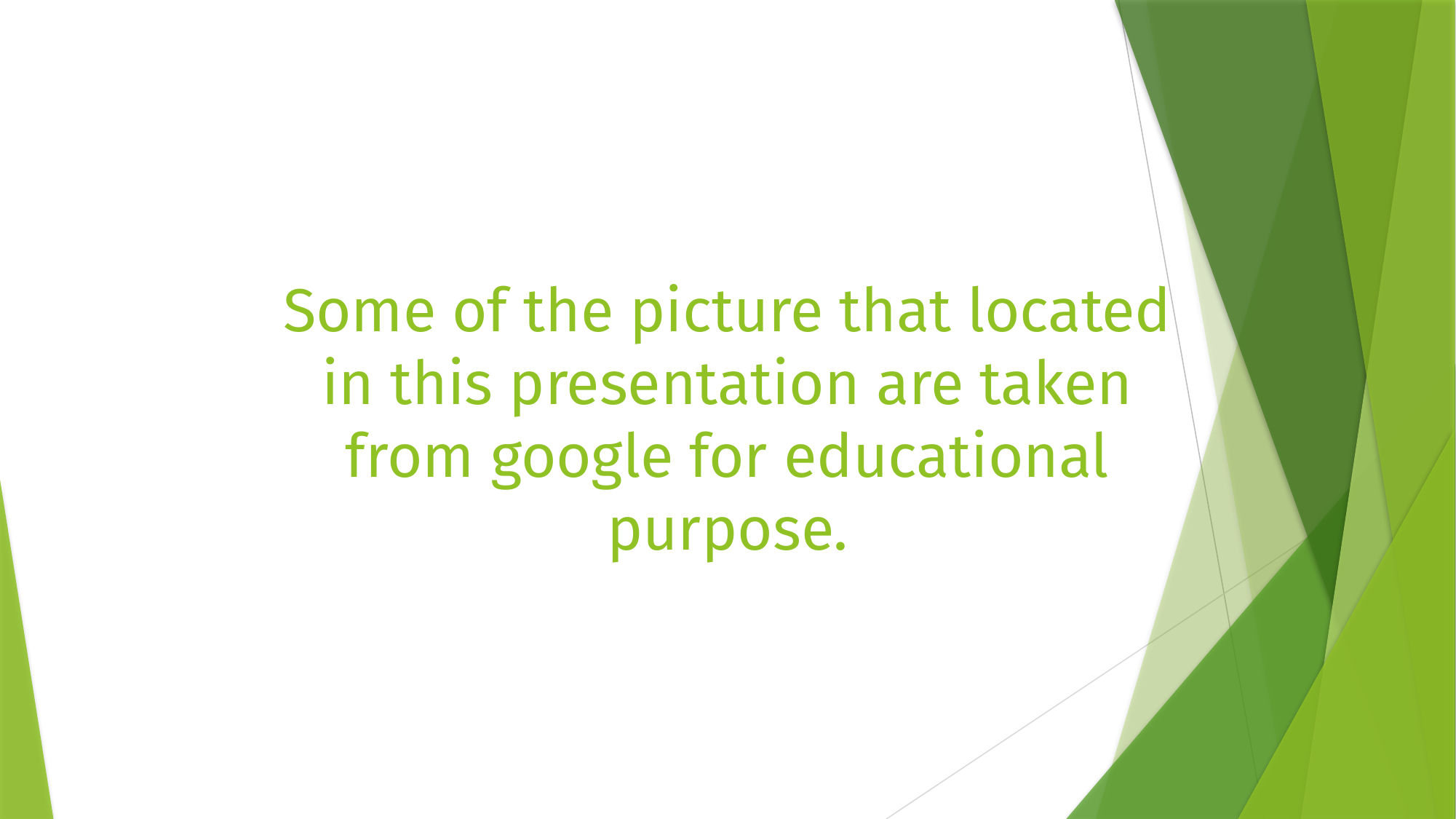

# Some of the picture that located in this presentation are taken from google for educational purpose.